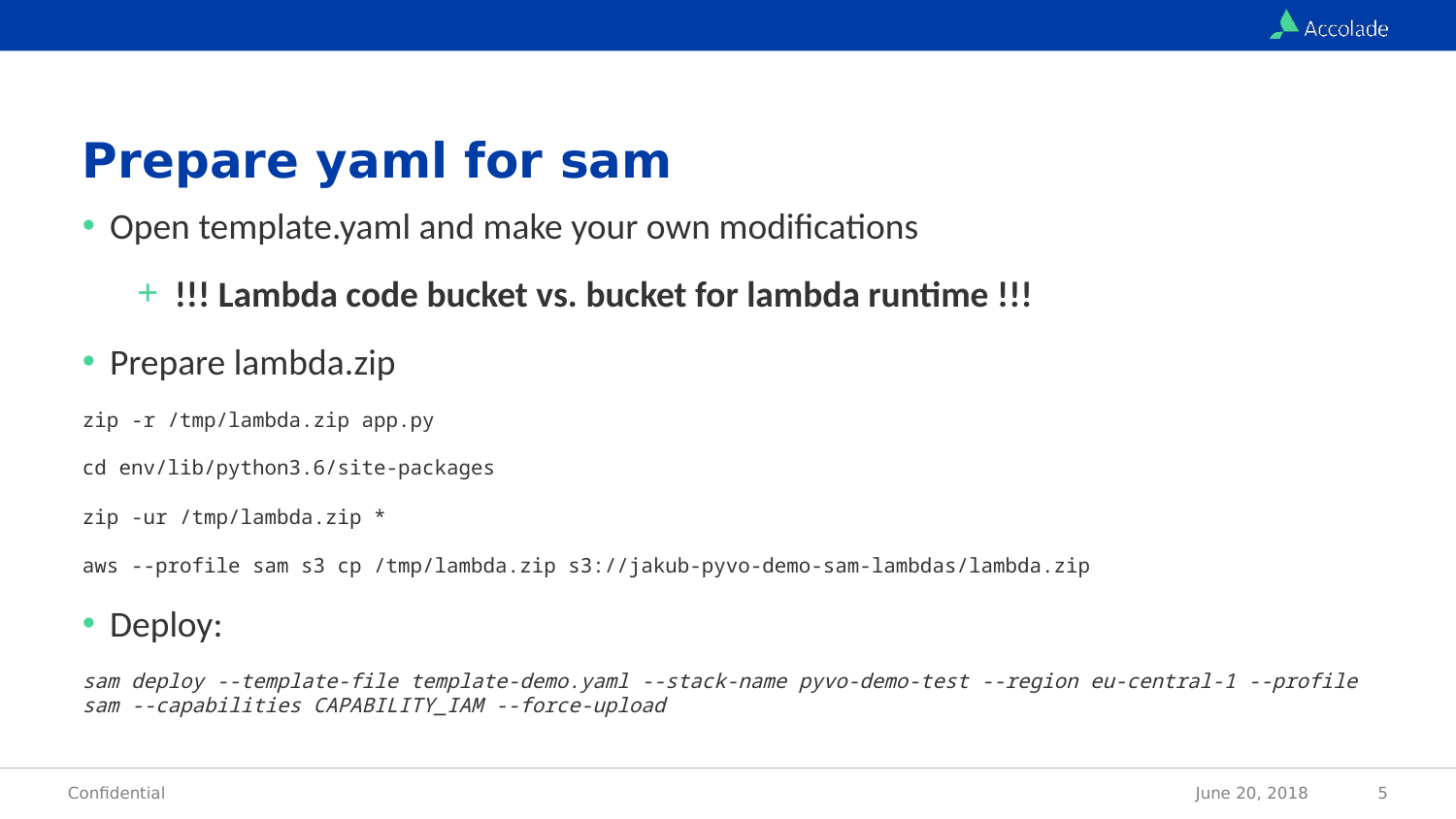

# Prepare yaml for sam
Open template.yaml and make your own modifications
!!! Lambda code bucket vs. bucket for lambda runtime !!!
Prepare lambda.zip
zip -r /tmp/lambda.zip app.py
cd env/lib/python3.6/site-packages
zip -ur /tmp/lambda.zip *
aws --profile sam s3 cp /tmp/lambda.zip s3://jakub-pyvo-demo-sam-lambdas/lambda.zip
Deploy:
sam deploy --template-file template-demo.yaml --stack-name pyvo-demo-test --region eu-central-1 --profile sam --capabilities CAPABILITY_IAM --force-upload
5
Confidential
June 20, 2018